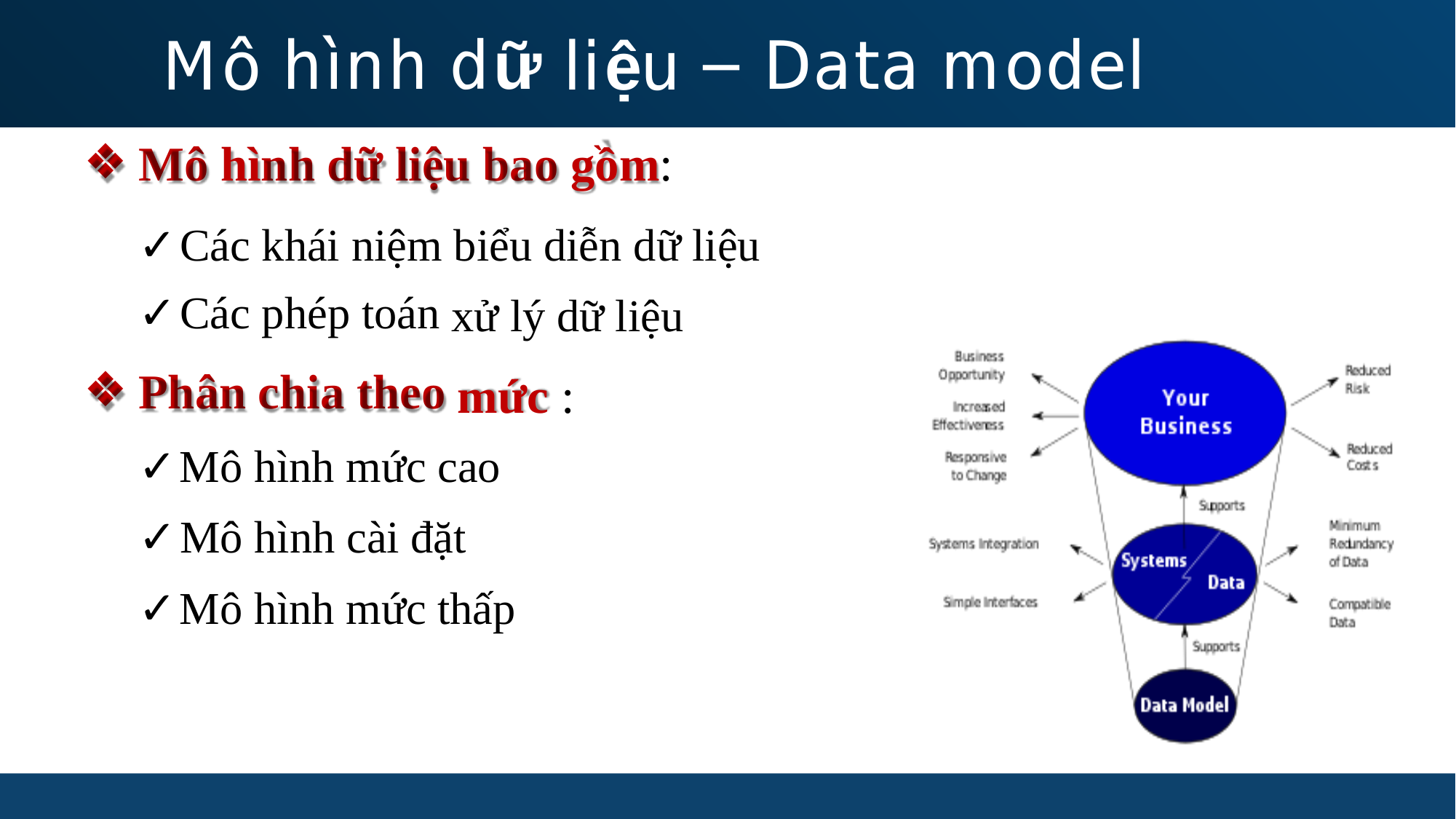

Mô
hì
hình
dữ
liệu
gồm:
–
Data
model
❖

Mô

nh

dữ

liệu

bao

✓ Các khái niệm
✓ Các phép toán
biểu diễn dữ
xử lý dữ liệu
liệu

❖

Phân

chia

theo

mức
✓ Mô hình mức cao
✓ Mô hình cài đặt
✓ Mô hình mức thấp
: